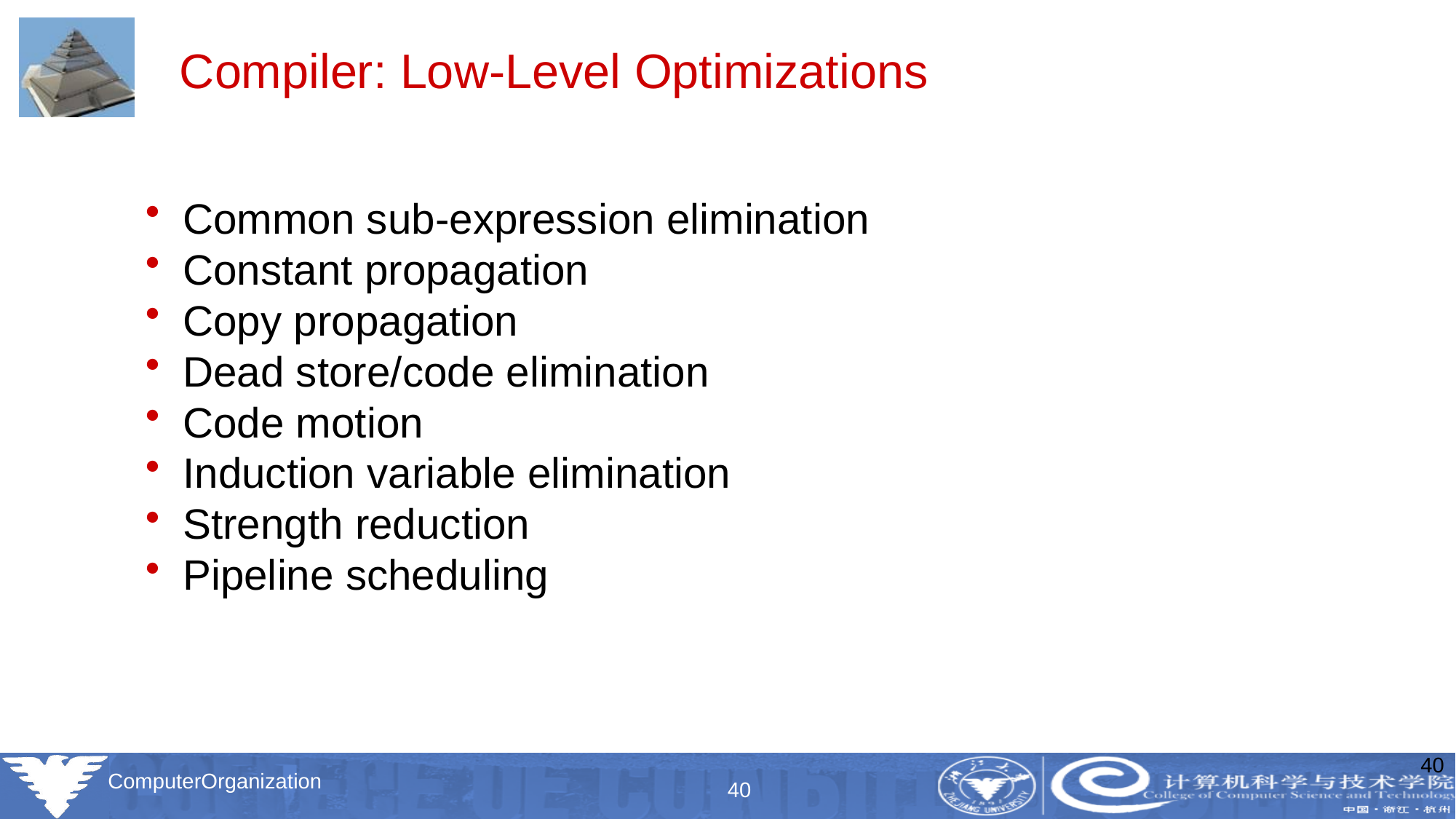

#
Compiler: Low-Level Optimizations

 Common sub-expression elimination
 Constant propagation
 Copy propagation
 Dead store/code elimination
 Code motion
 Induction variable elimination
 Strength reduction
 Pipeline scheduling
40